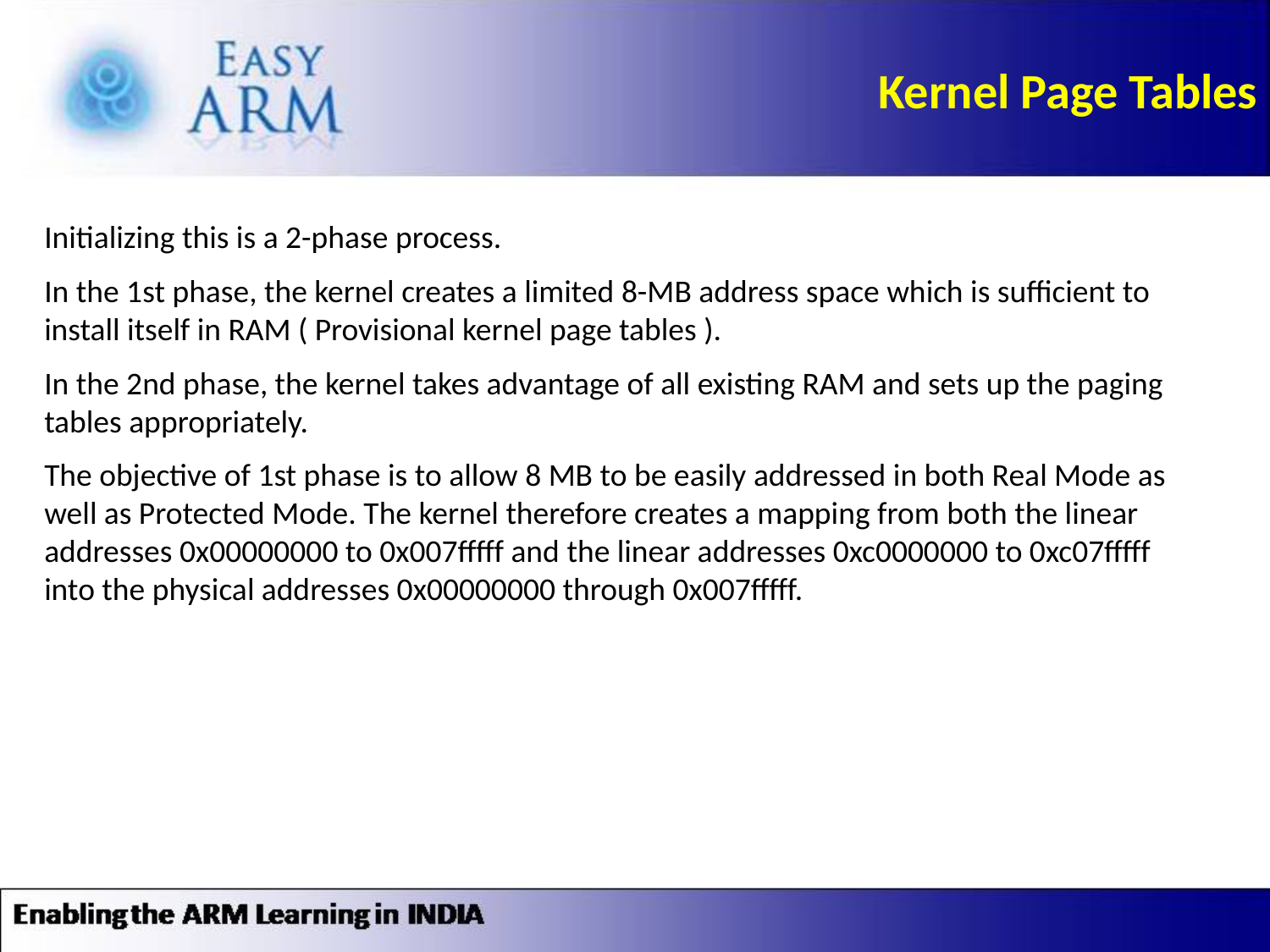

Kernel Page Tables
Initializing this is a 2-phase process.
In the 1st phase, the kernel creates a limited 8-MB address space which is sufficient to install itself in RAM ( Provisional kernel page tables ).
In the 2nd phase, the kernel takes advantage of all existing RAM and sets up the paging tables appropriately.
The objective of 1st phase is to allow 8 MB to be easily addressed in both Real Mode as well as Protected Mode. The kernel therefore creates a mapping from both the linear addresses 0x00000000 to 0x007fffff and the linear addresses 0xc0000000 to 0xc07fffff into the physical addresses 0x00000000 through 0x007fffff.